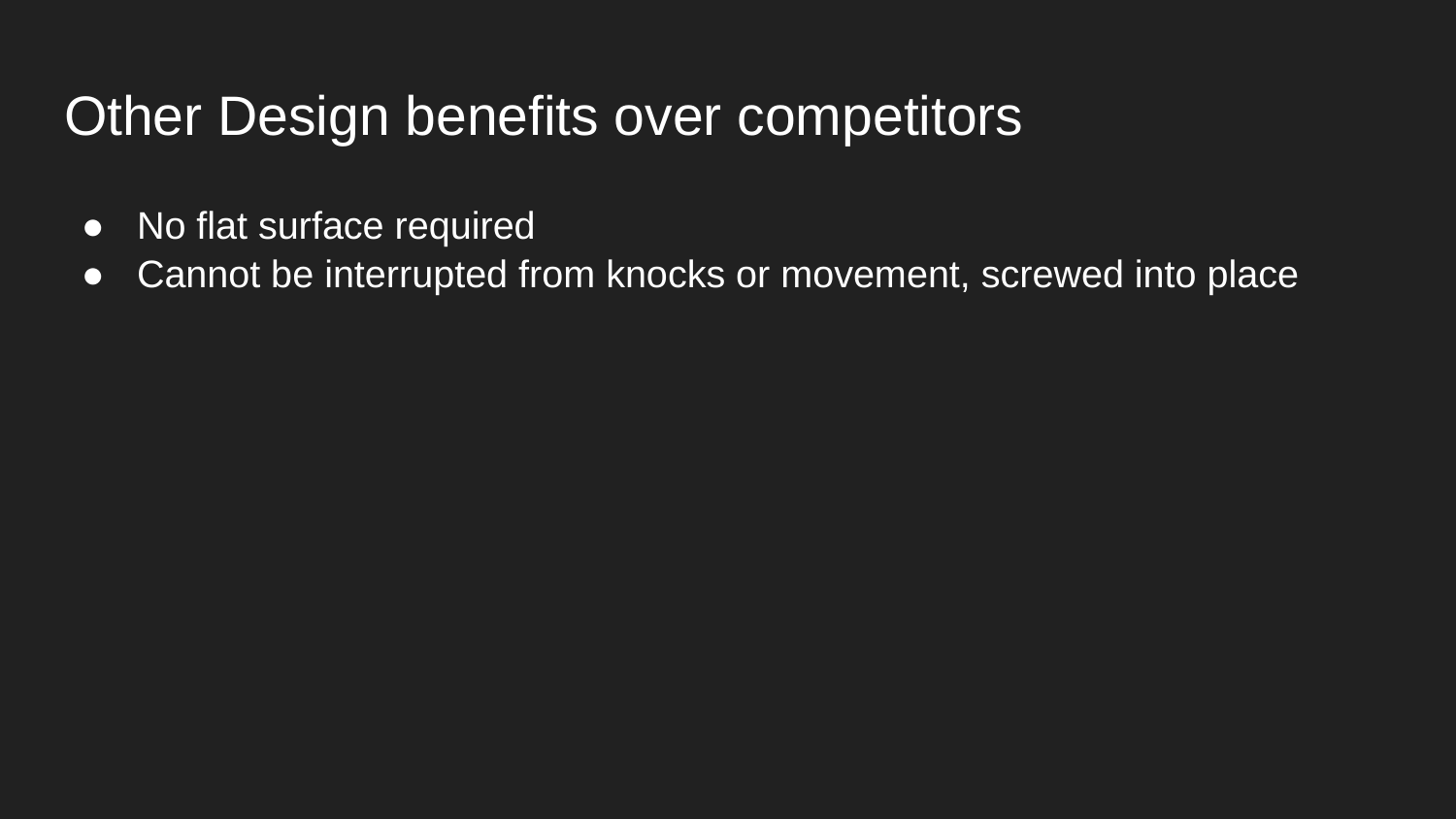

# Other Design benefits over competitors
No flat surface required
Cannot be interrupted from knocks or movement, screwed into place